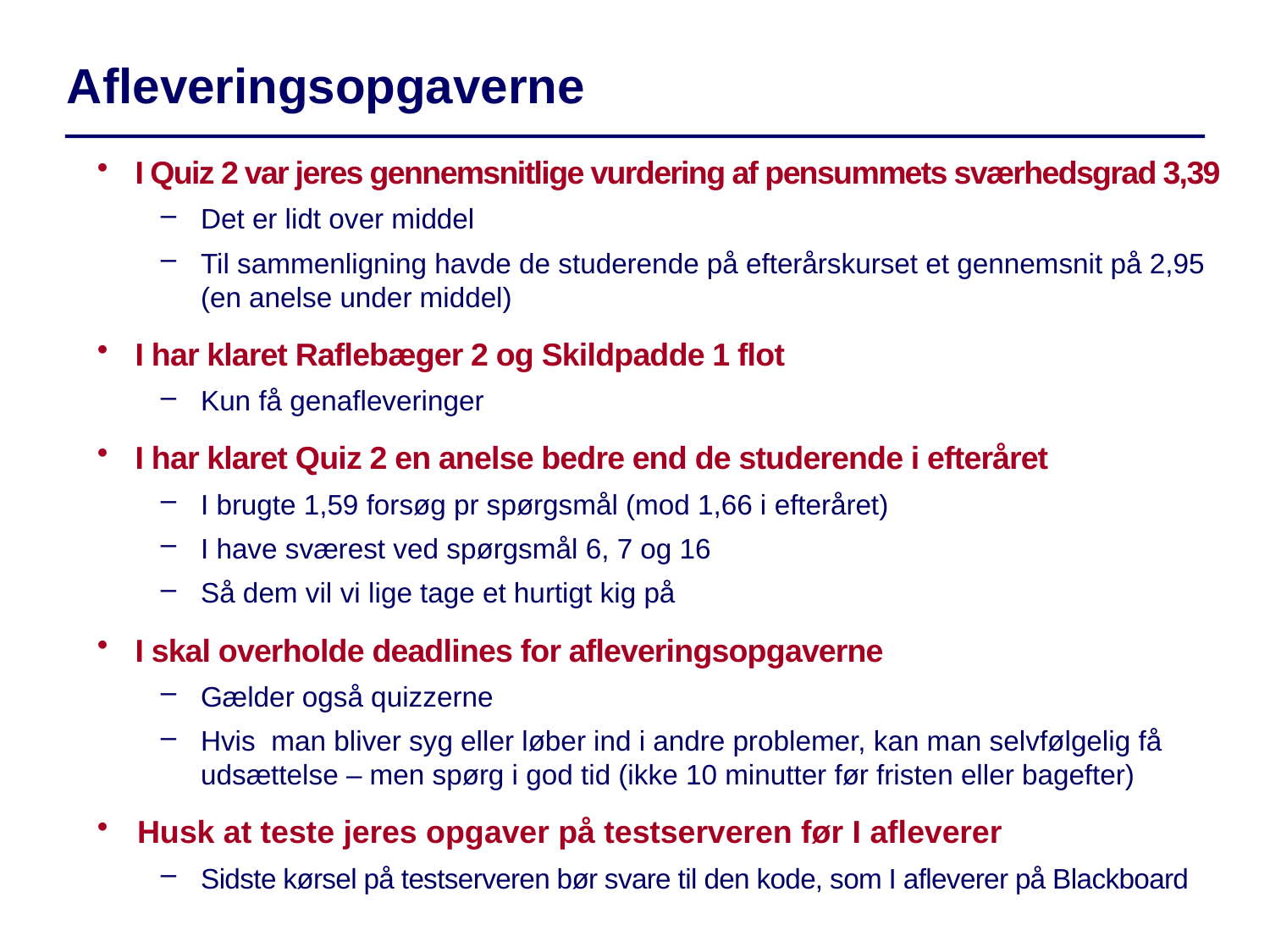

Afleveringsopgaverne
I Quiz 2 var jeres gennemsnitlige vurdering af pensummets sværhedsgrad 3,39
Det er lidt over middel
Til sammenligning havde de studerende på efterårskurset et gennemsnit på 2,95 (en anelse under middel)
I har klaret Raflebæger 2 og Skildpadde 1 flot
Kun få genafleveringer
I har klaret Quiz 2 en anelse bedre end de studerende i efteråret
I brugte 1,59 forsøg pr spørgsmål (mod 1,66 i efteråret)
I have sværest ved spørgsmål 6, 7 og 16
Så dem vil vi lige tage et hurtigt kig på
I skal overholde deadlines for afleveringsopgaverne
Gælder også quizzerne
Hvis  man bliver syg eller løber ind i andre problemer, kan man selvfølgelig få udsættelse – men spørg i god tid (ikke 10 minutter før fristen eller bagefter)
Husk at teste jeres opgaver på testserveren før I afleverer
Sidste kørsel på testserveren bør svare til den kode, som I afleverer på Blackboard